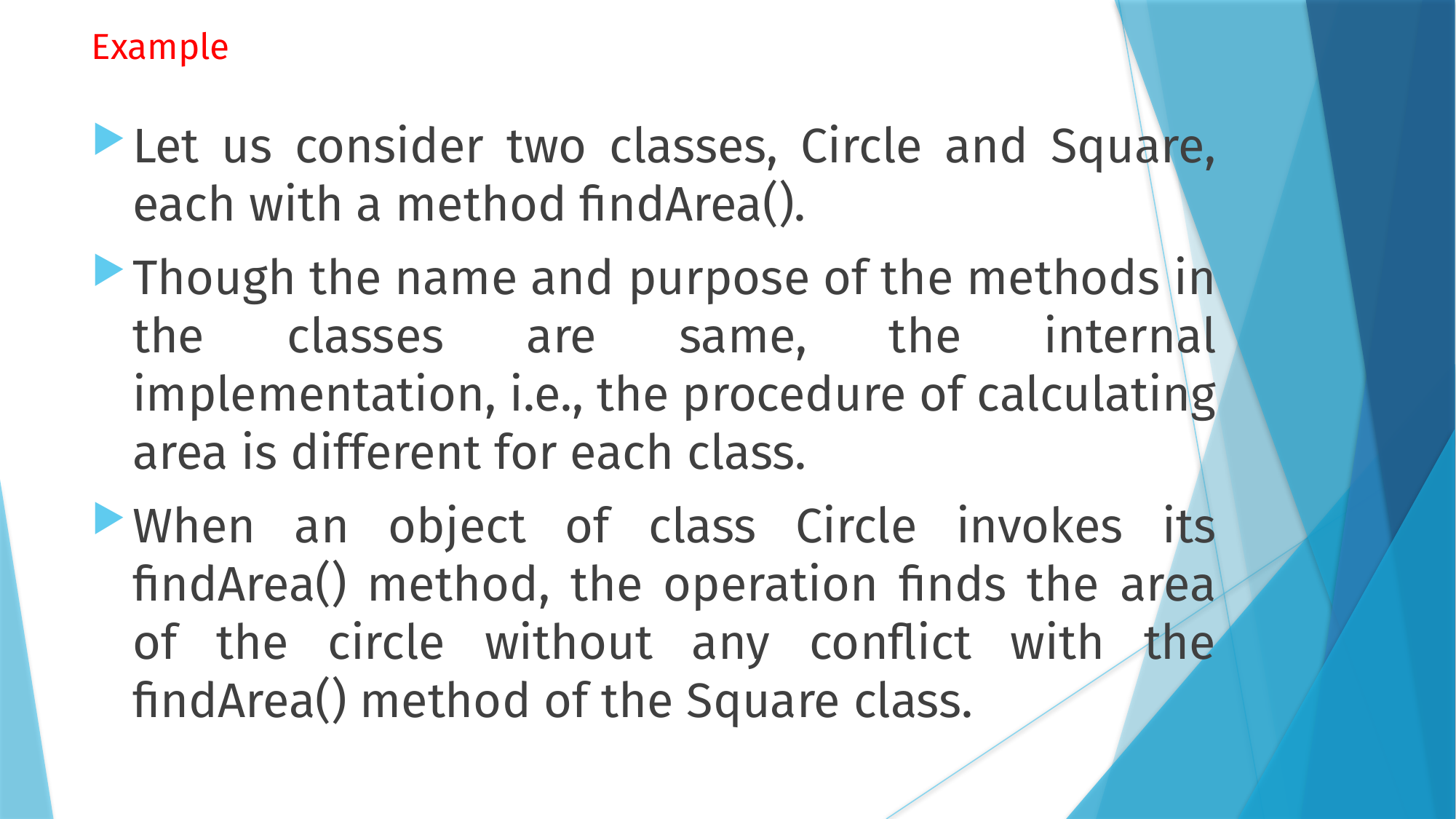

Example
Let us consider two classes, Circle and Square, each with a method findArea().
Though the name and purpose of the methods in the classes are same, the internal implementation, i.e., the procedure of calculating area is different for each class.
When an object of class Circle invokes its findArea() method, the operation finds the area of the circle without any conflict with the findArea() method of the Square class.